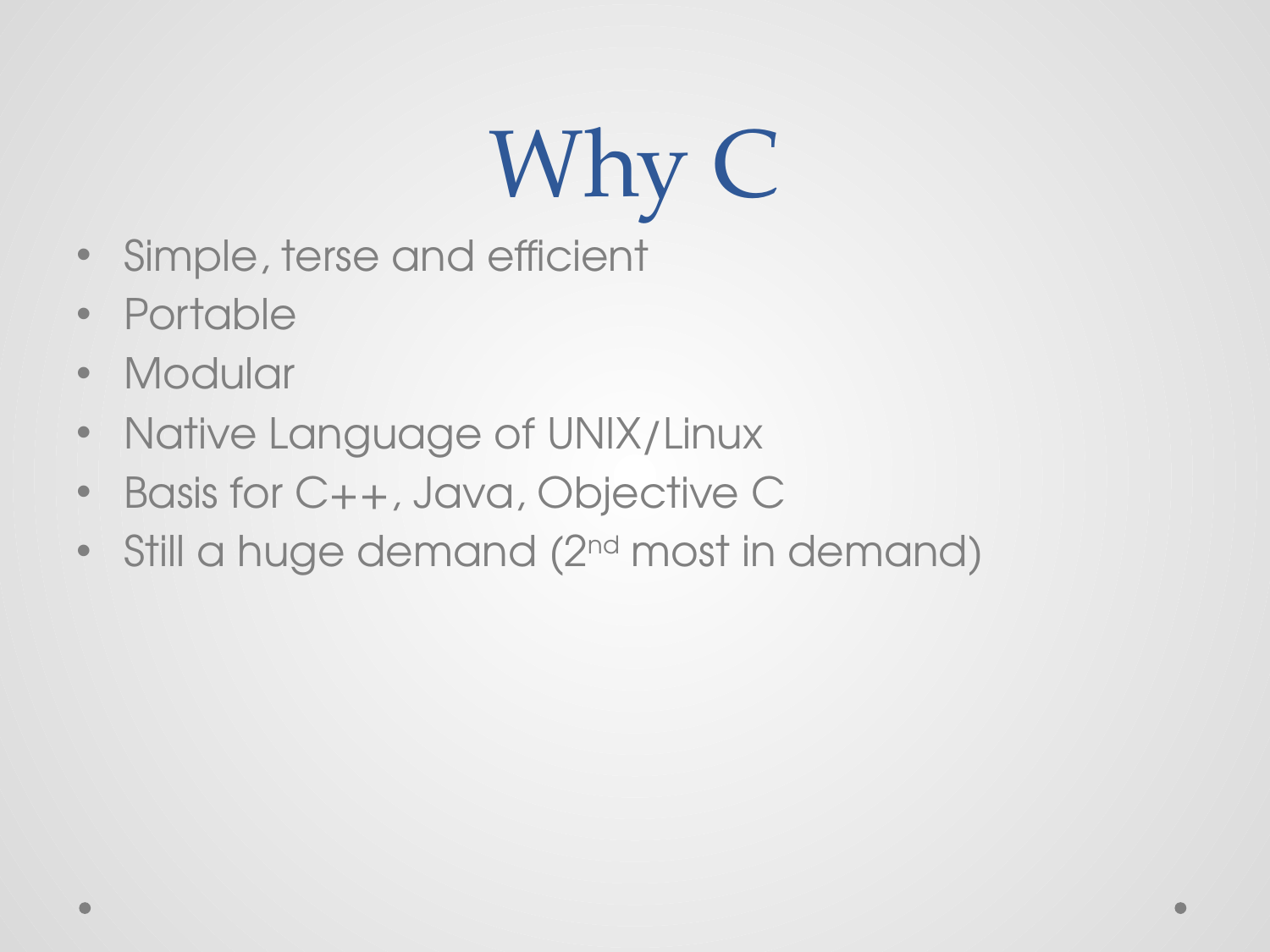

# Why C
Simple, terse and efficient
Portable
Modular
Native Language of UNIX/Linux
Basis for C++, Java, Objective C
Still a huge demand (2nd most in demand)